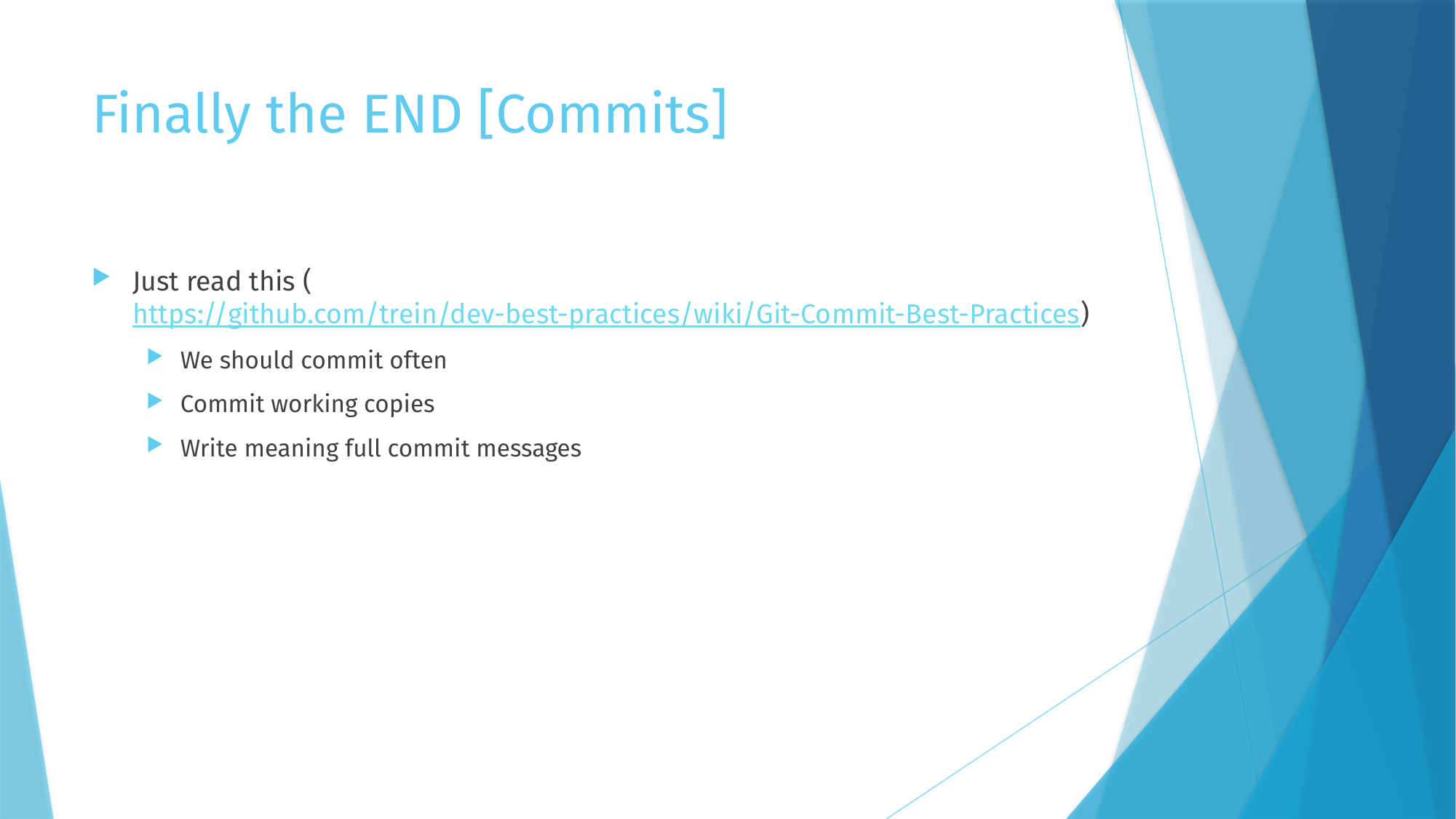

# Finally the END [Commits]
Just read this (https://github.com/trein/dev-best-practices/wiki/Git-Commit-Best-Practices)
We should commit often
Commit working copies
Write meaning full commit messages